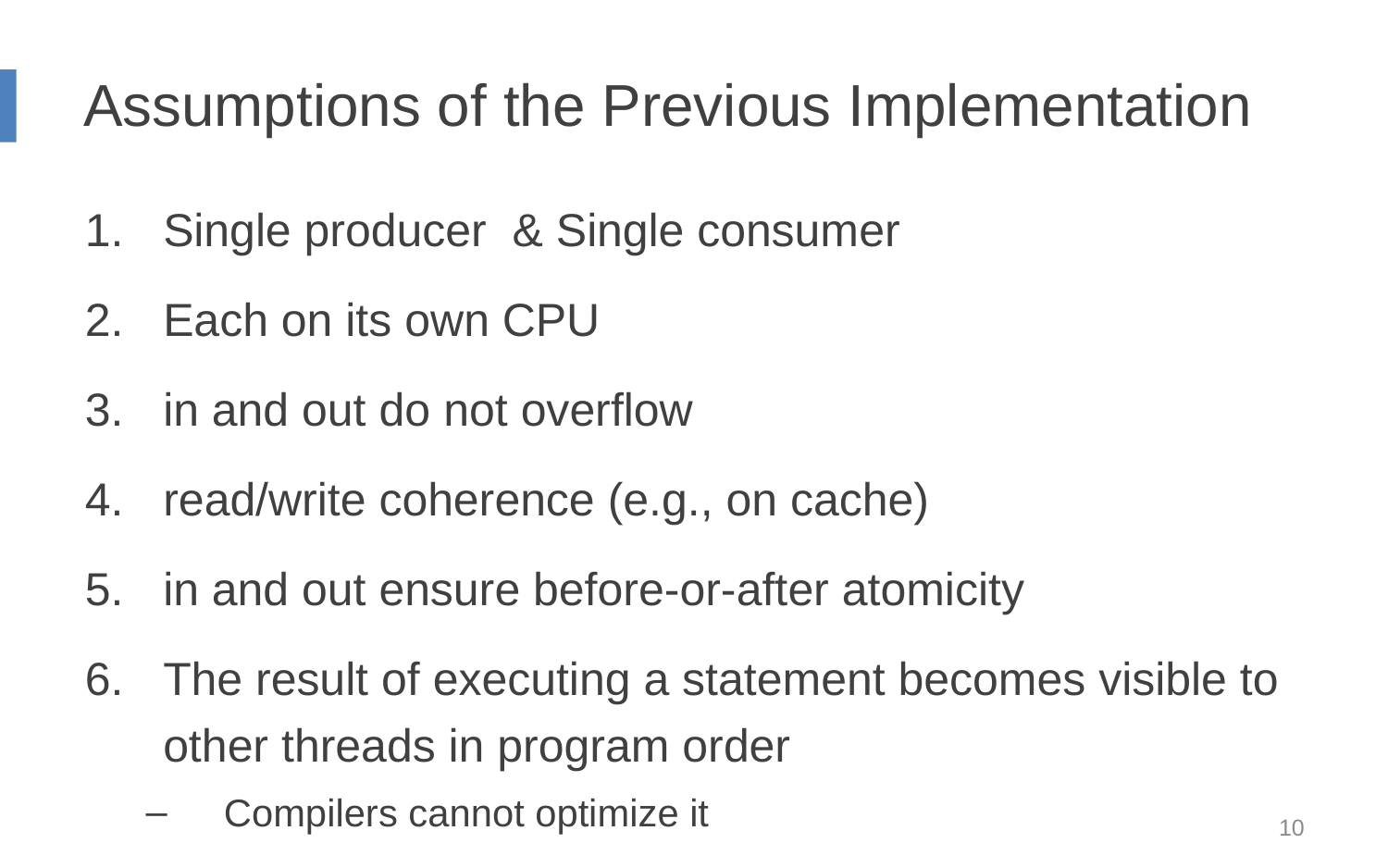

# Assumptions of the Previous Implementation
Single producer  & Single consumer
Each on its own CPU
in and out do not overflow
read/write coherence (e.g., on cache)
in and out ensure before-or-after atomicity
The result of executing a statement becomes visible to other threads in program order
Compilers cannot optimize it

10